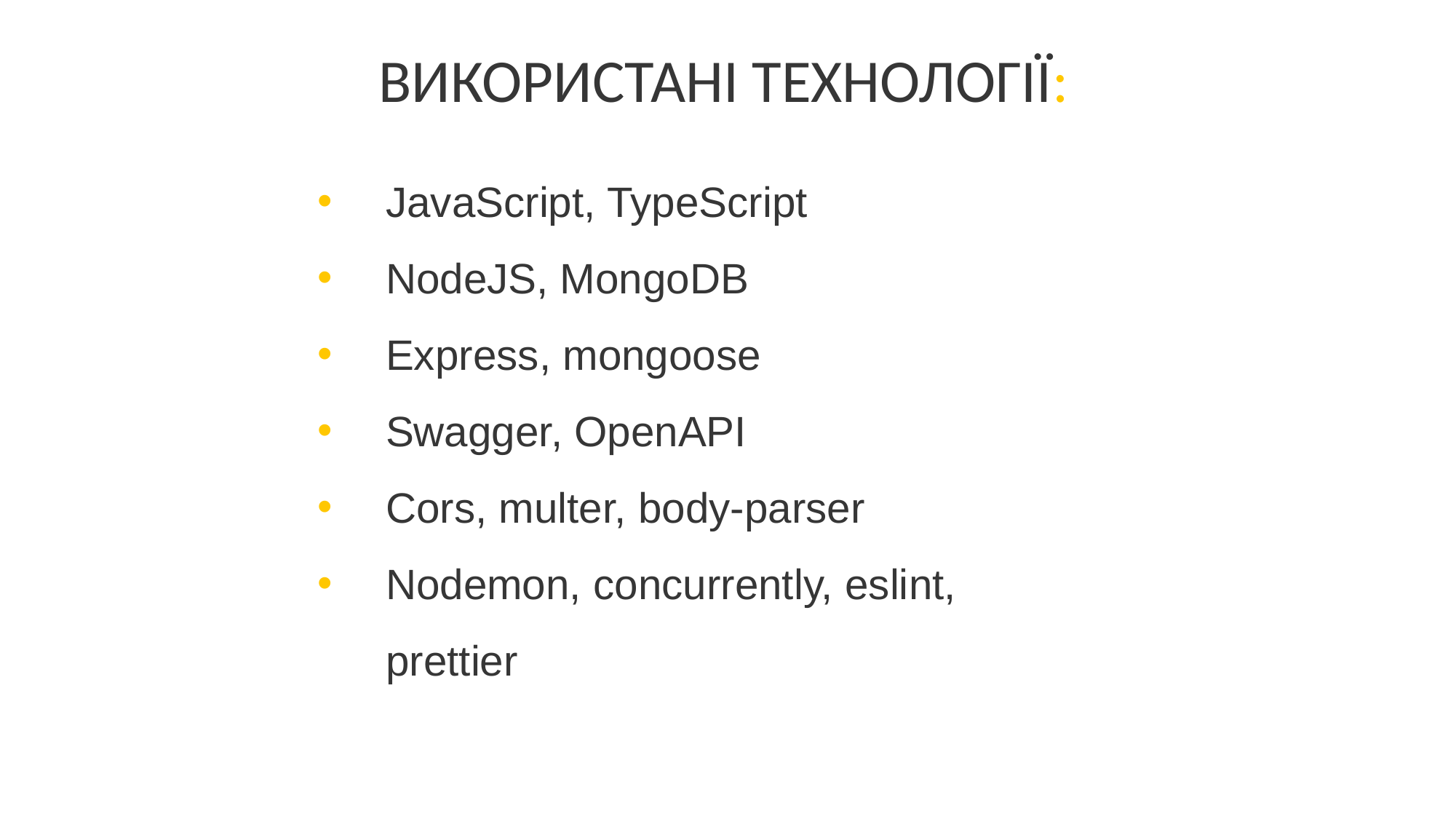

ВИКОРИСТАНІ ТЕХНОЛОГІЇ:
JavaScript, TypeScript
NodeJS, MongoDB
Express, mongoose
Swagger, OpenAPI
Cors, multer, body-parser
Nodemon, concurrently, eslint, prettier